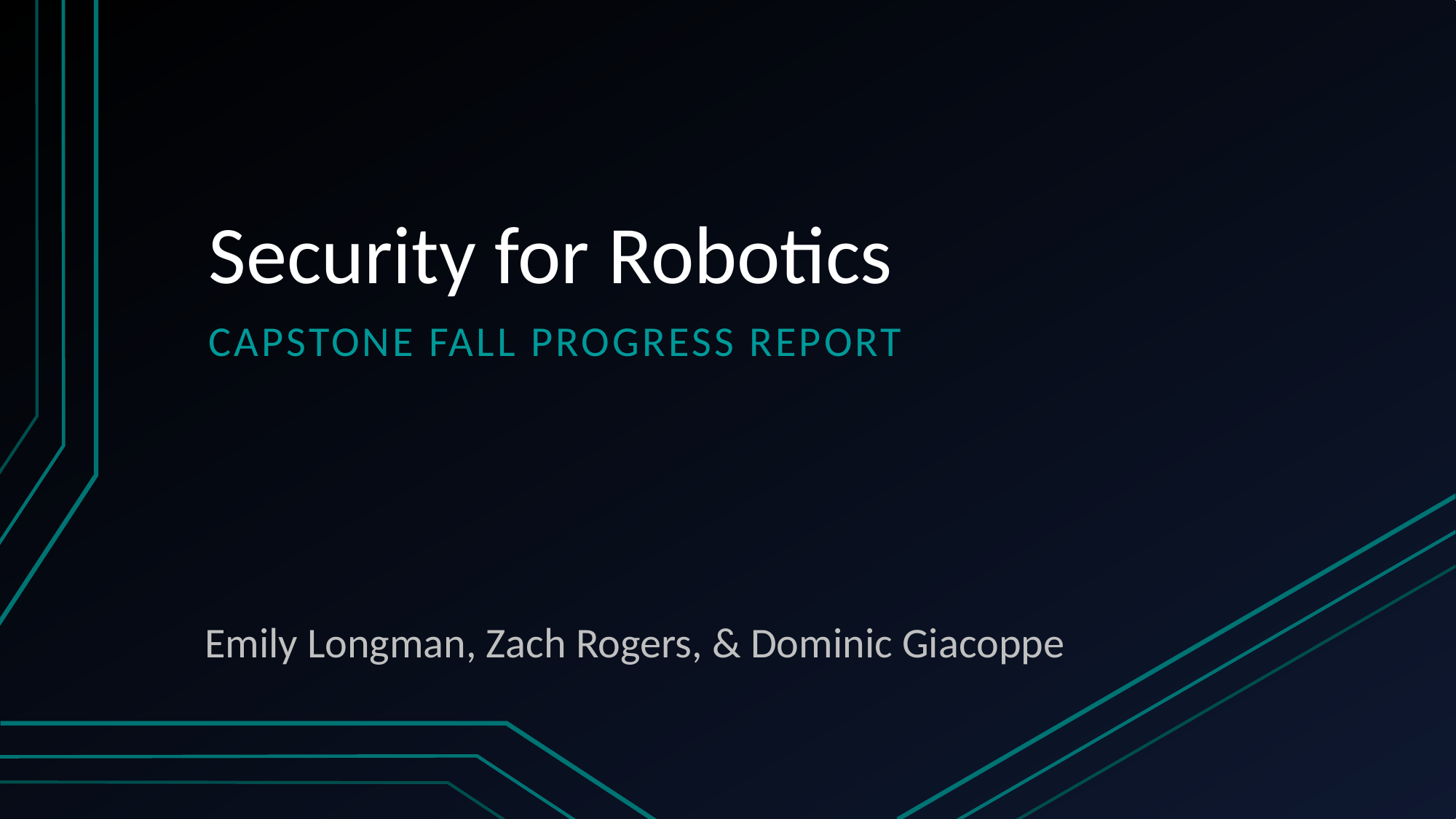

# Security for Robotics
Capstone fall progress report
Emily Longman, Zach Rogers, & Dominic Giacoppe